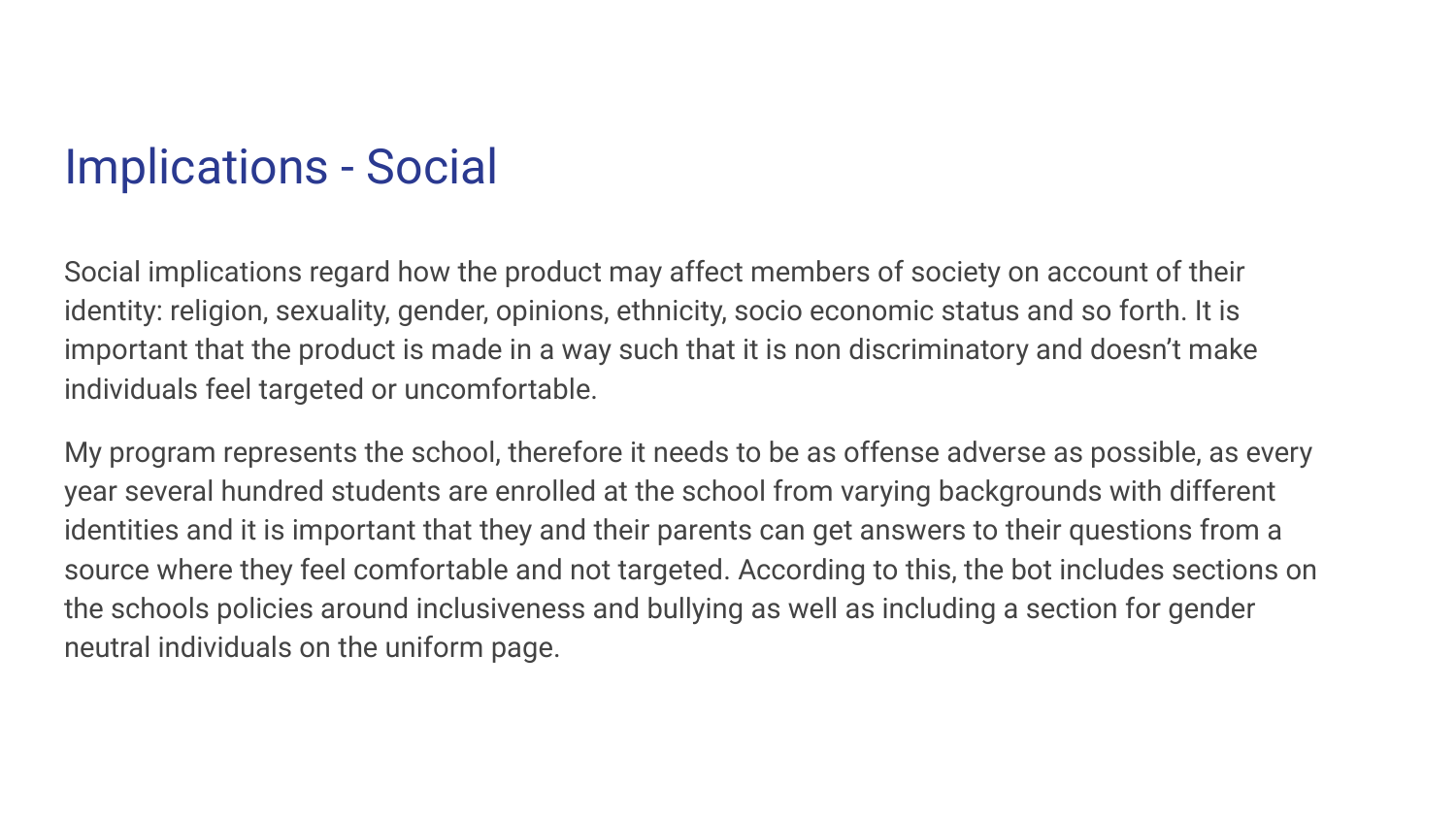

# Implications - Social
Social implications regard how the product may affect members of society on account of their identity: religion, sexuality, gender, opinions, ethnicity, socio economic status and so forth. It is important that the product is made in a way such that it is non discriminatory and doesn’t make individuals feel targeted or uncomfortable.
My program represents the school, therefore it needs to be as offense adverse as possible, as every year several hundred students are enrolled at the school from varying backgrounds with different identities and it is important that they and their parents can get answers to their questions from a source where they feel comfortable and not targeted. According to this, the bot includes sections on the schools policies around inclusiveness and bullying as well as including a section for gender neutral individuals on the uniform page.